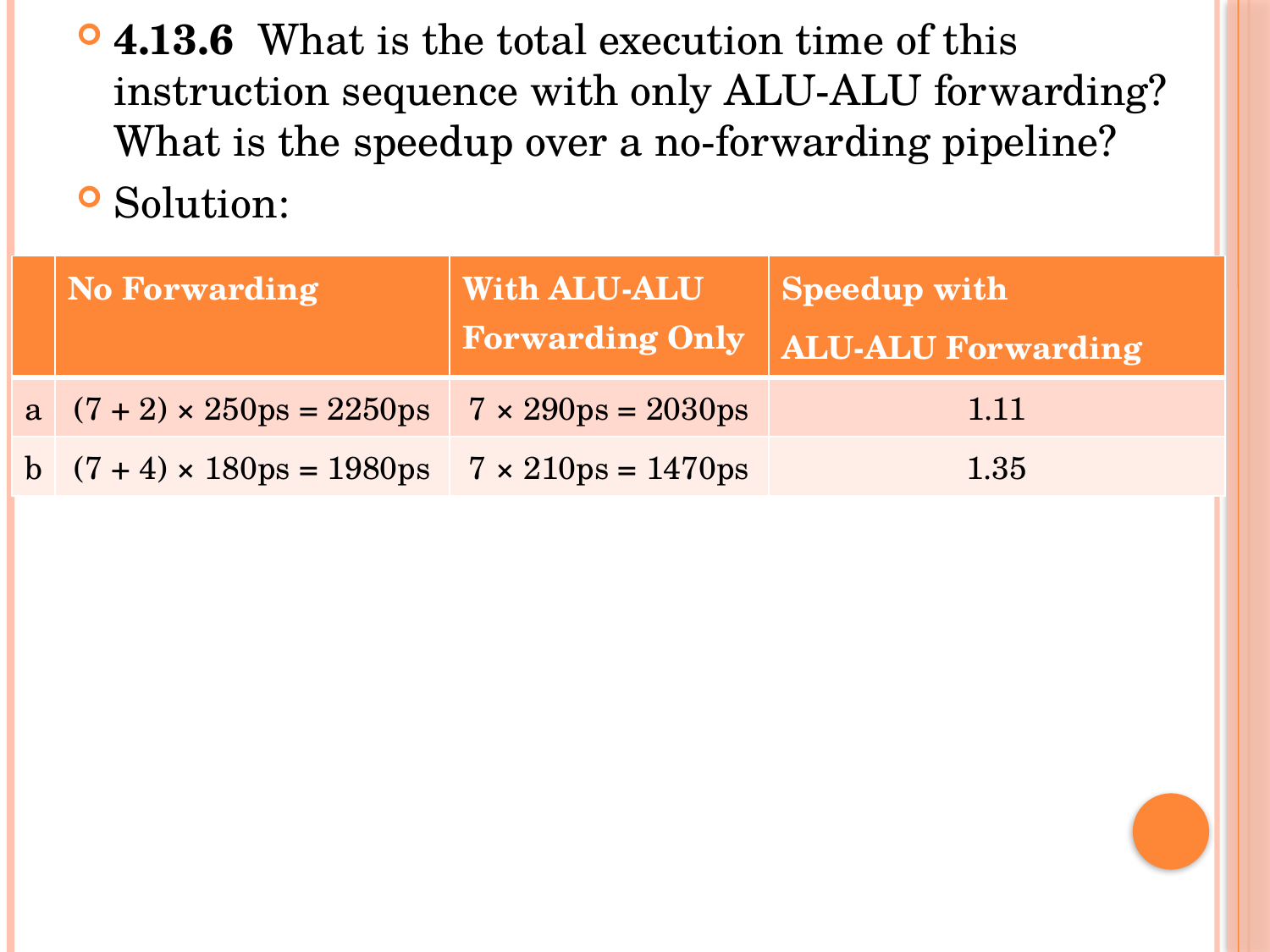

4.13.6  What is the total execution time of this instruction sequence with only ALU-ALU forwarding? What is the speedup over a no-forwarding pipeline?
Solution:

|  | No Forwarding | With ALU-ALU Forwarding Only | Speedup with ALU-ALU Forwarding |
| --- | --- | --- | --- |
| a | (7 + 2) × 250ps = 2250ps | 7 × 290ps = 2030ps | 1.11 |
| b | (7 + 4) × 180ps = 1980ps | 7 × 210ps = 1470ps | 1.35 |